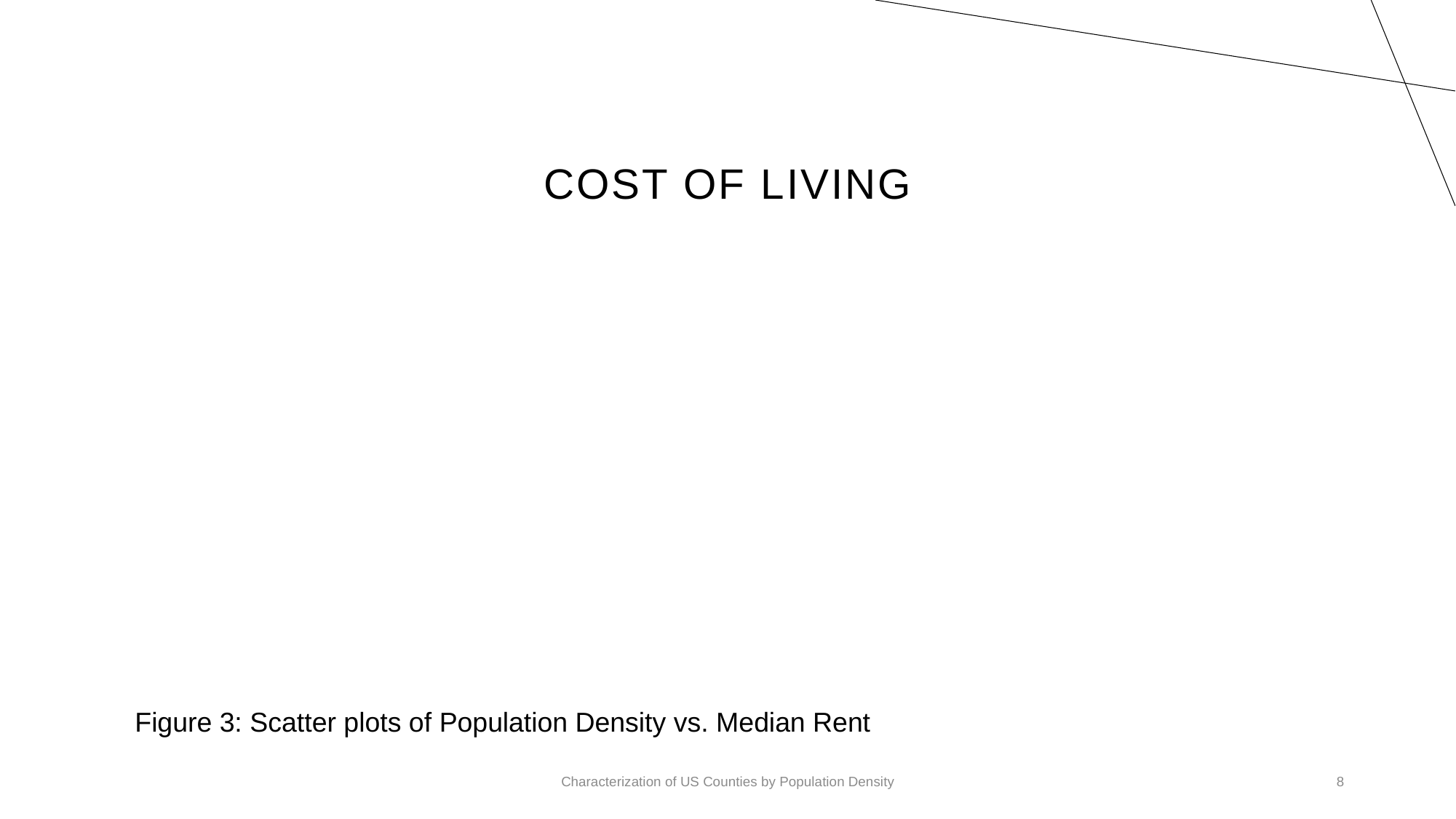

# Cost of Living
Figure 3: Scatter plots of Population Density vs. Median Rent
Characterization of US Counties by Population Density
8